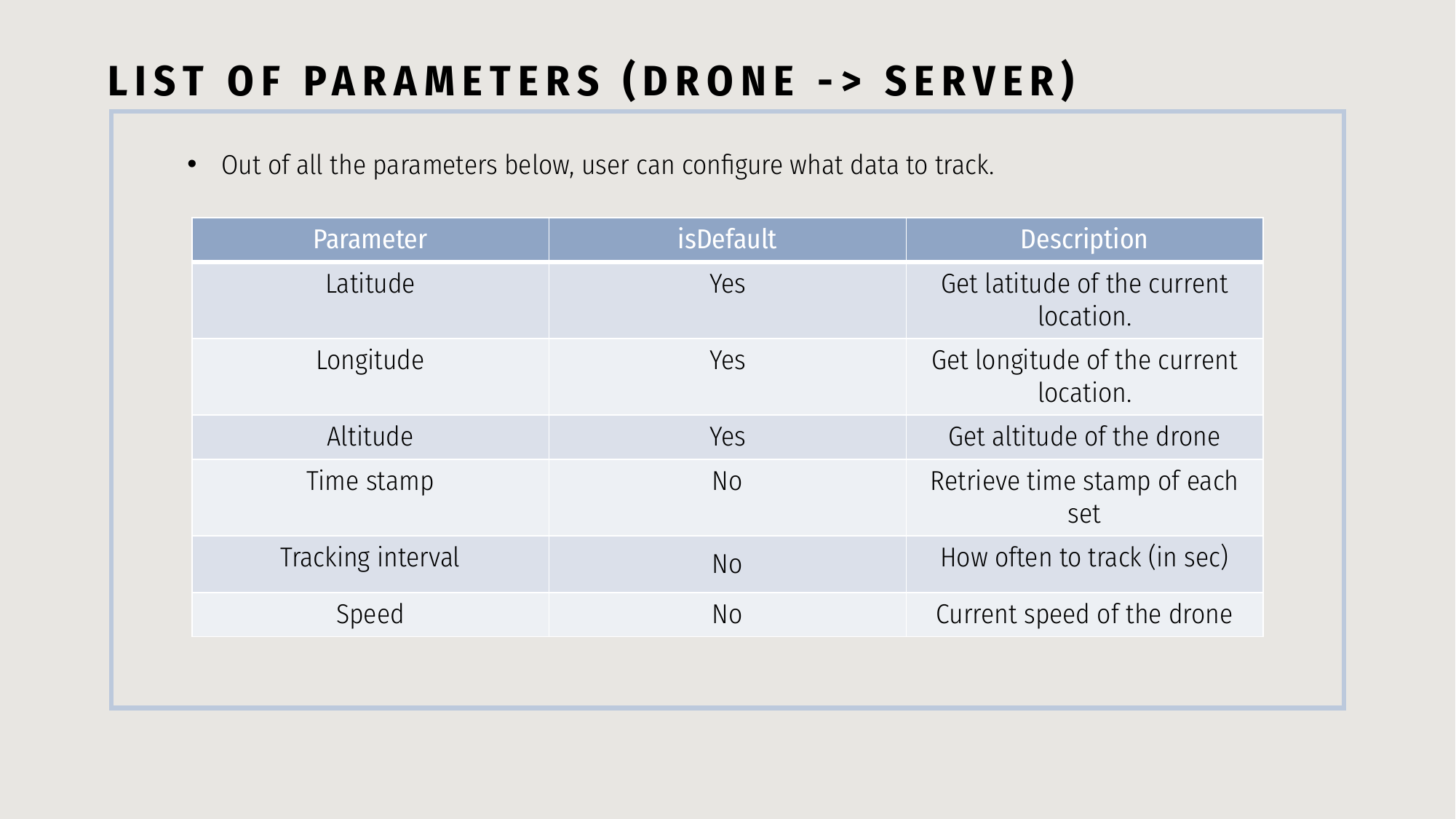

# List of Parameters (Drone -> Server)
Out of all the parameters below, user can configure what data to track.
| Parameter | isDefault | Description |
| --- | --- | --- |
| Latitude | Yes | Get latitude of the current location. |
| Longitude | Yes | Get longitude of the current location. |
| Altitude | Yes | Get altitude of the drone |
| Time stamp | No | Retrieve time stamp of each set |
| Tracking interval | No | How often to track (in sec) |
| Speed | No | Current speed of the drone |